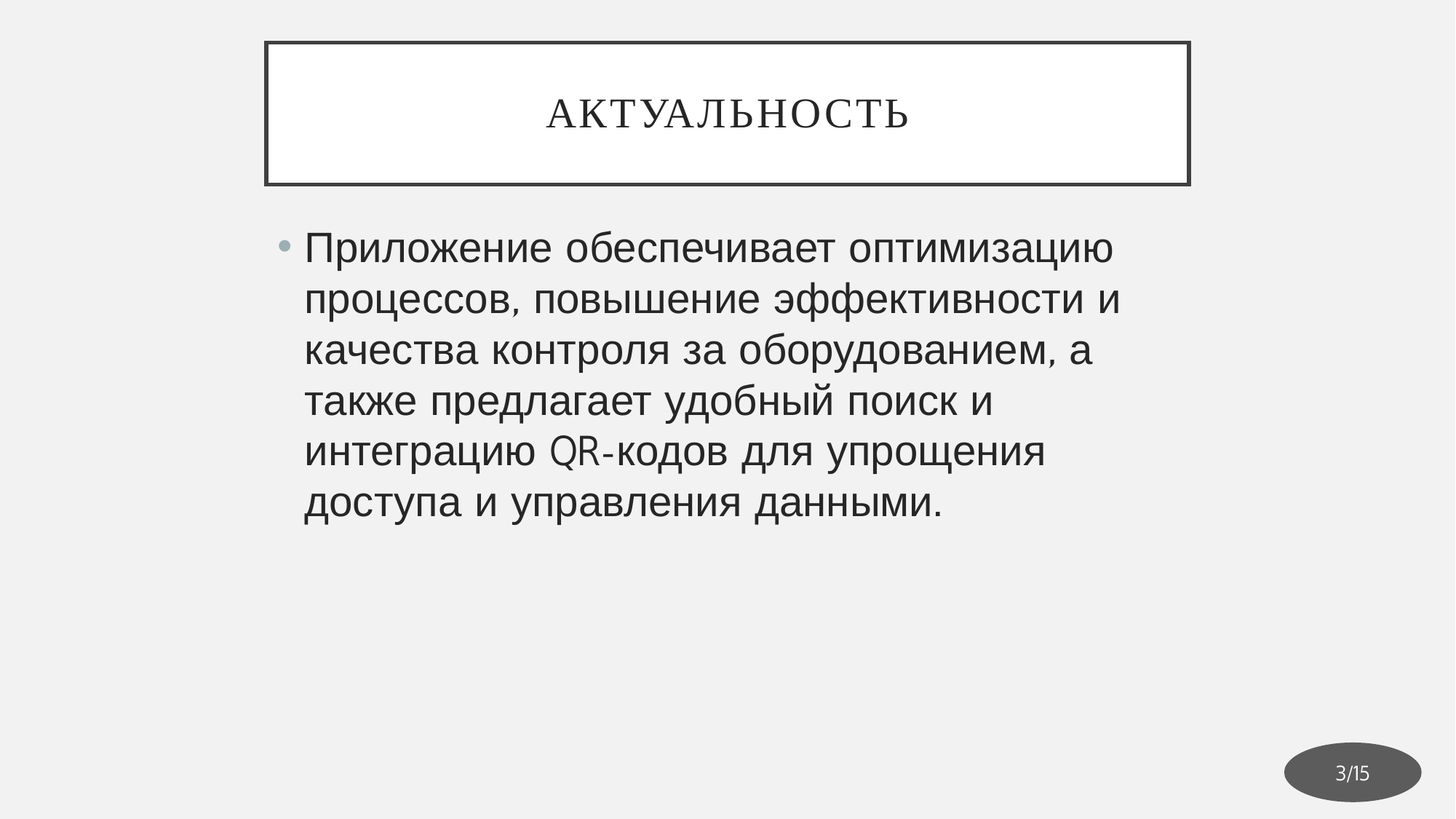

# Актуальность
Приложение обеспечивает оптимизацию процессов, повышение эффективности и качества контроля за оборудованием, а также предлагает удобный поиск и интеграцию QR-кодов для упрощения доступа и управления данными.
3/15